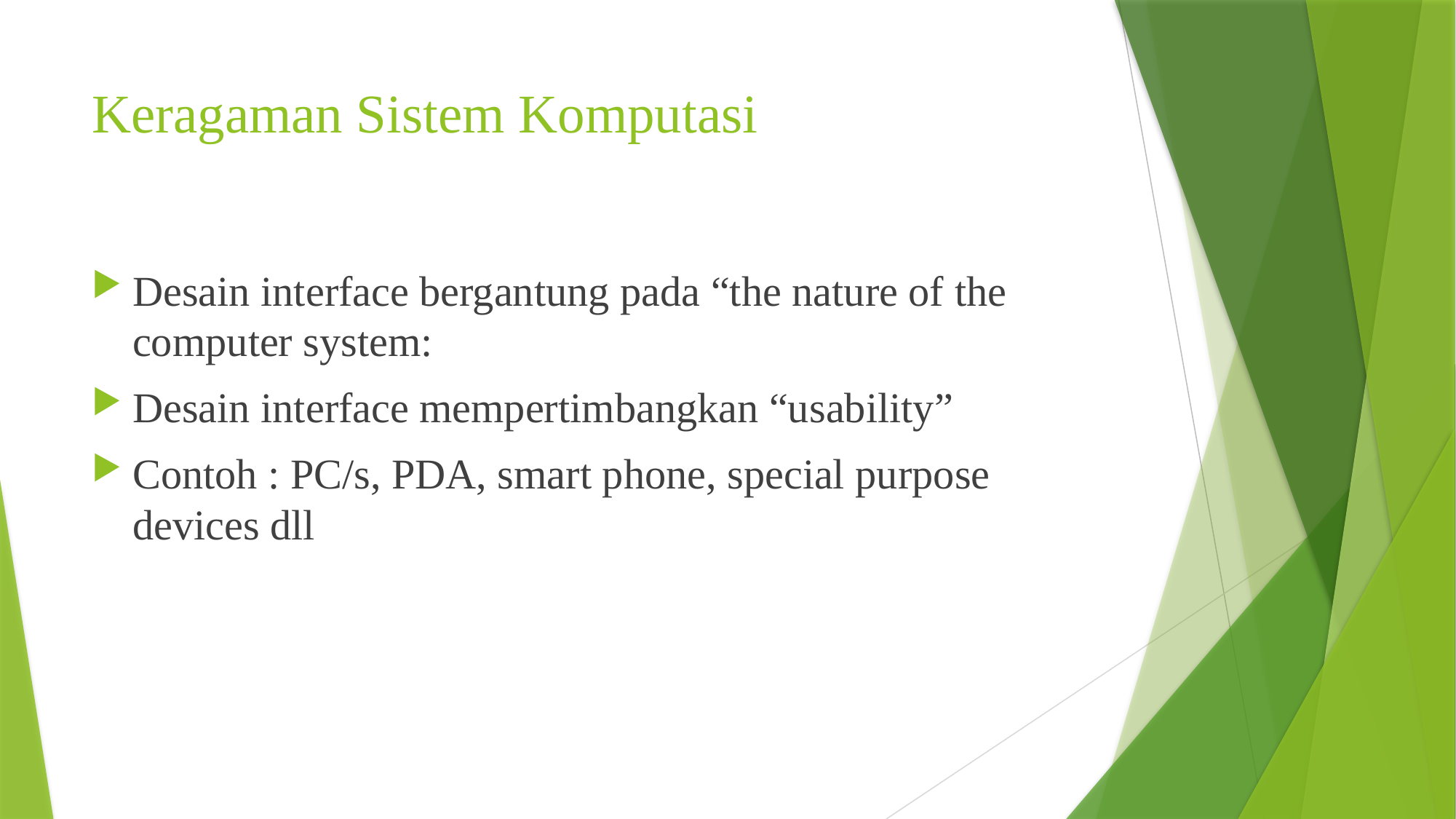

# Keragaman Sistem Komputasi
Desain interface bergantung pada “the nature of the computer system:
Desain interface mempertimbangkan “usability”
Contoh : PC/s, PDA, smart phone, special purpose devices dll